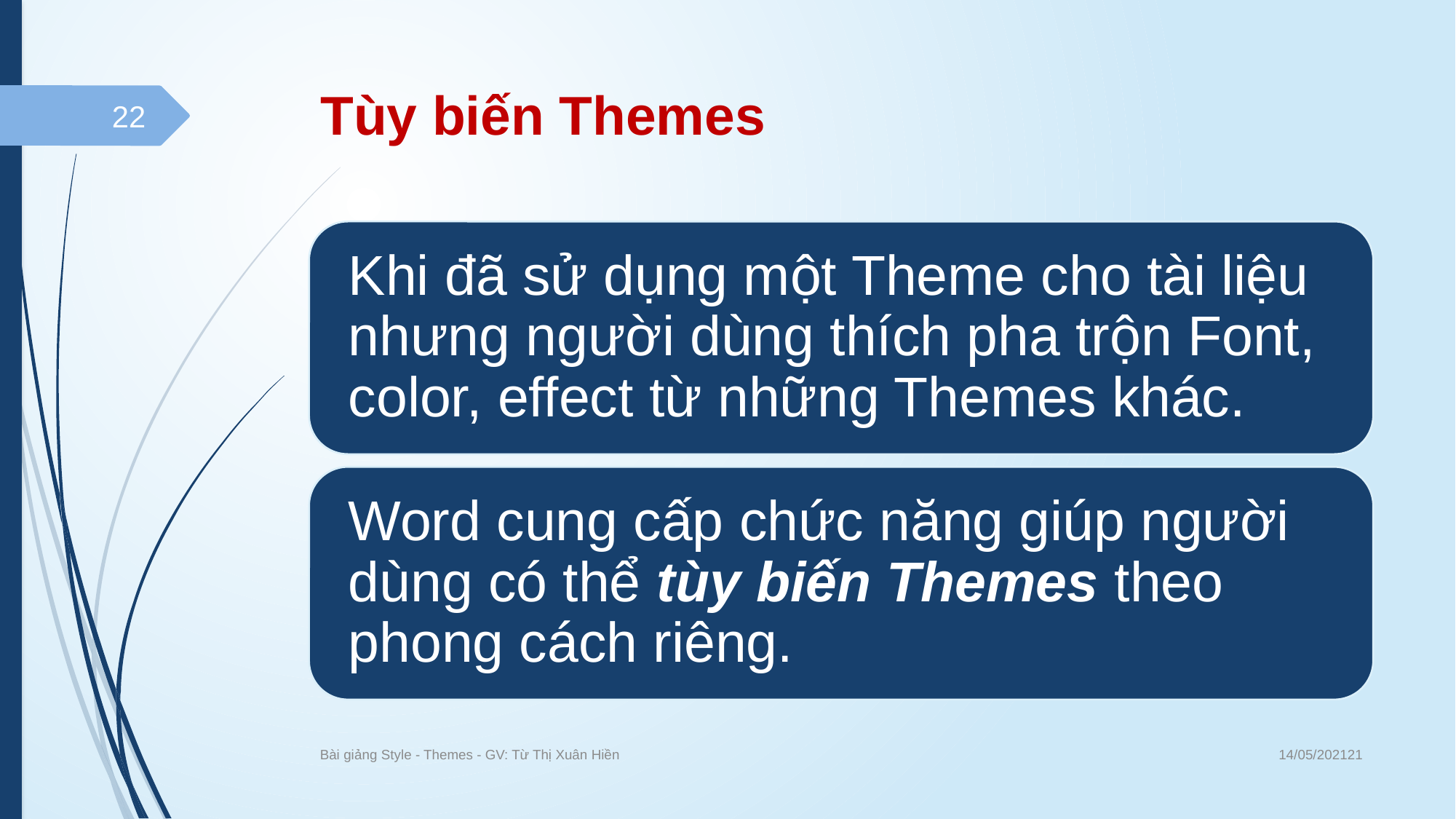

# Tùy biến Themes
22
Khi đã sử dụng một Theme cho tài liệu nhưng người dùng thích pha trộn Font, color, effect từ những Themes khác.
Word cung cấp chức năng giúp người dùng có thể tùy biến Themes theo phong cách riêng.
14/05/202121
Bài giảng Style - Themes - GV: Từ Thị Xuân Hiền